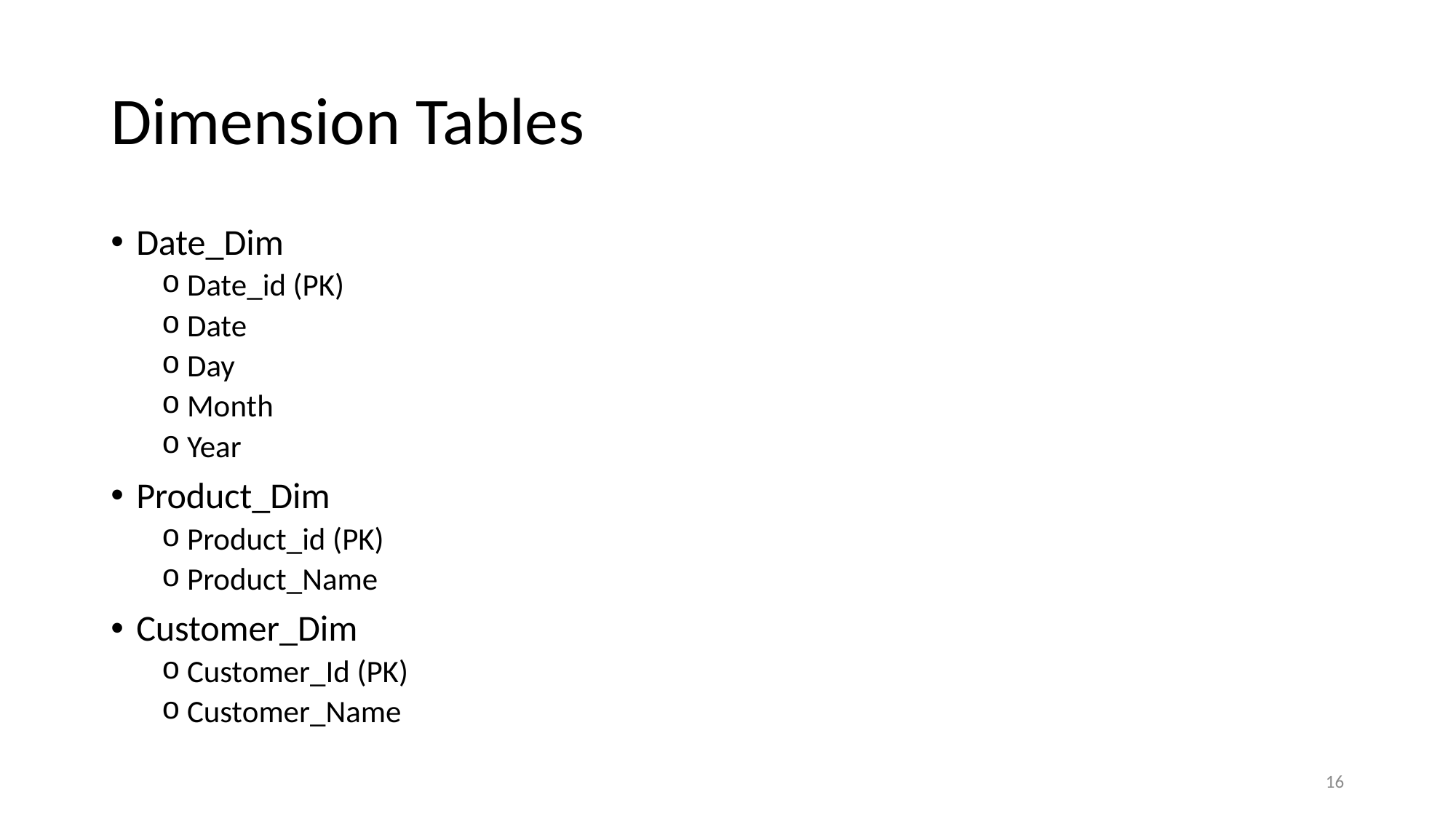

# Dimension Tables
Date_Dim
Date_id (PK)
Date
Day
Month
Year
Product_Dim
Product_id (PK)
Product_Name
Customer_Dim
Customer_Id (PK)
Customer_Name
16